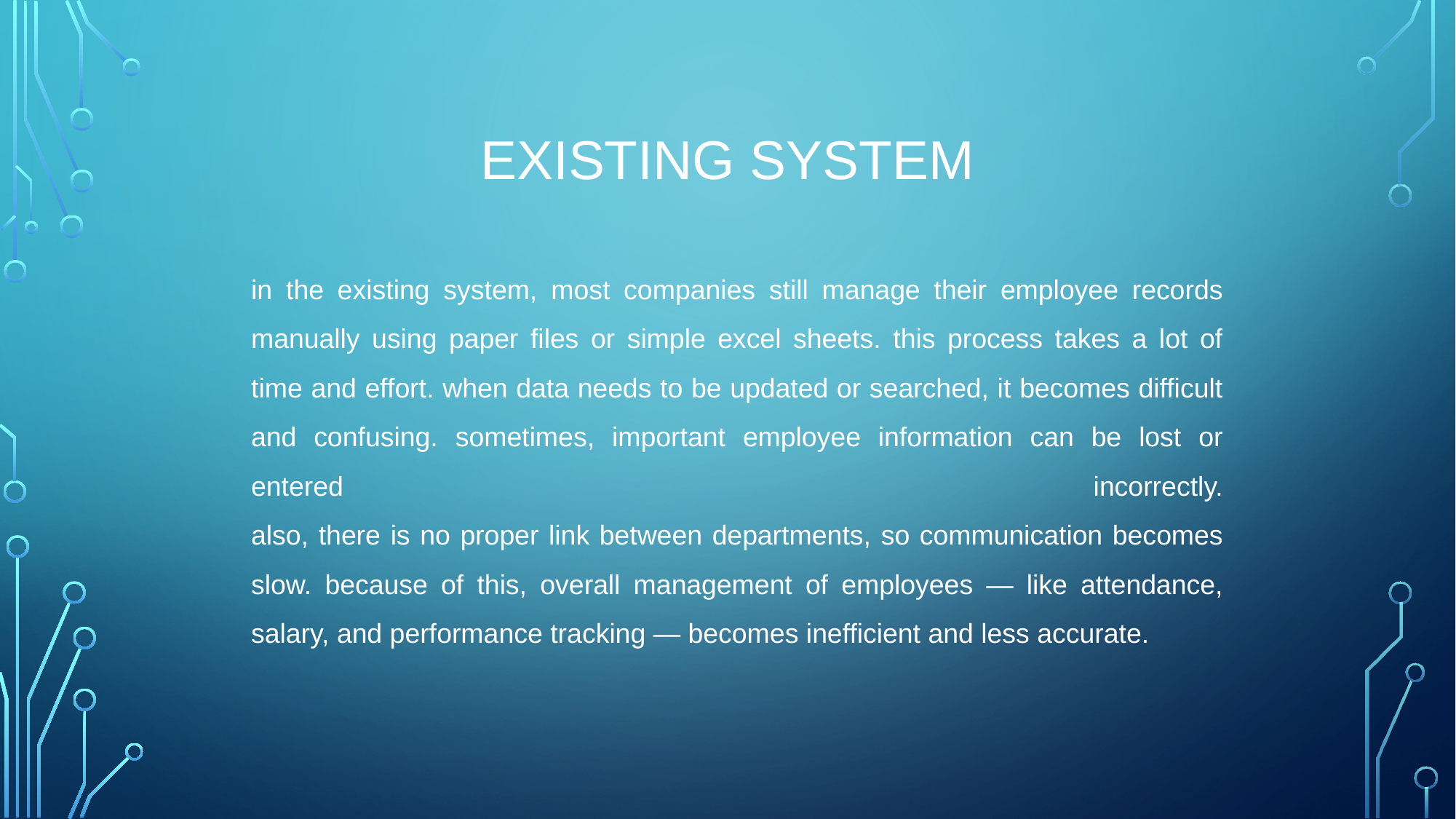

# EXISTING SYSTEM
in the existing system, most companies still manage their employee records manually using paper files or simple excel sheets. this process takes a lot of time and effort. when data needs to be updated or searched, it becomes difficult and confusing. sometimes, important employee information can be lost or entered incorrectly.
also, there is no proper link between departments, so communication becomes slow. because of this, overall management of employees — like attendance, salary, and performance tracking — becomes inefficient and less accurate.